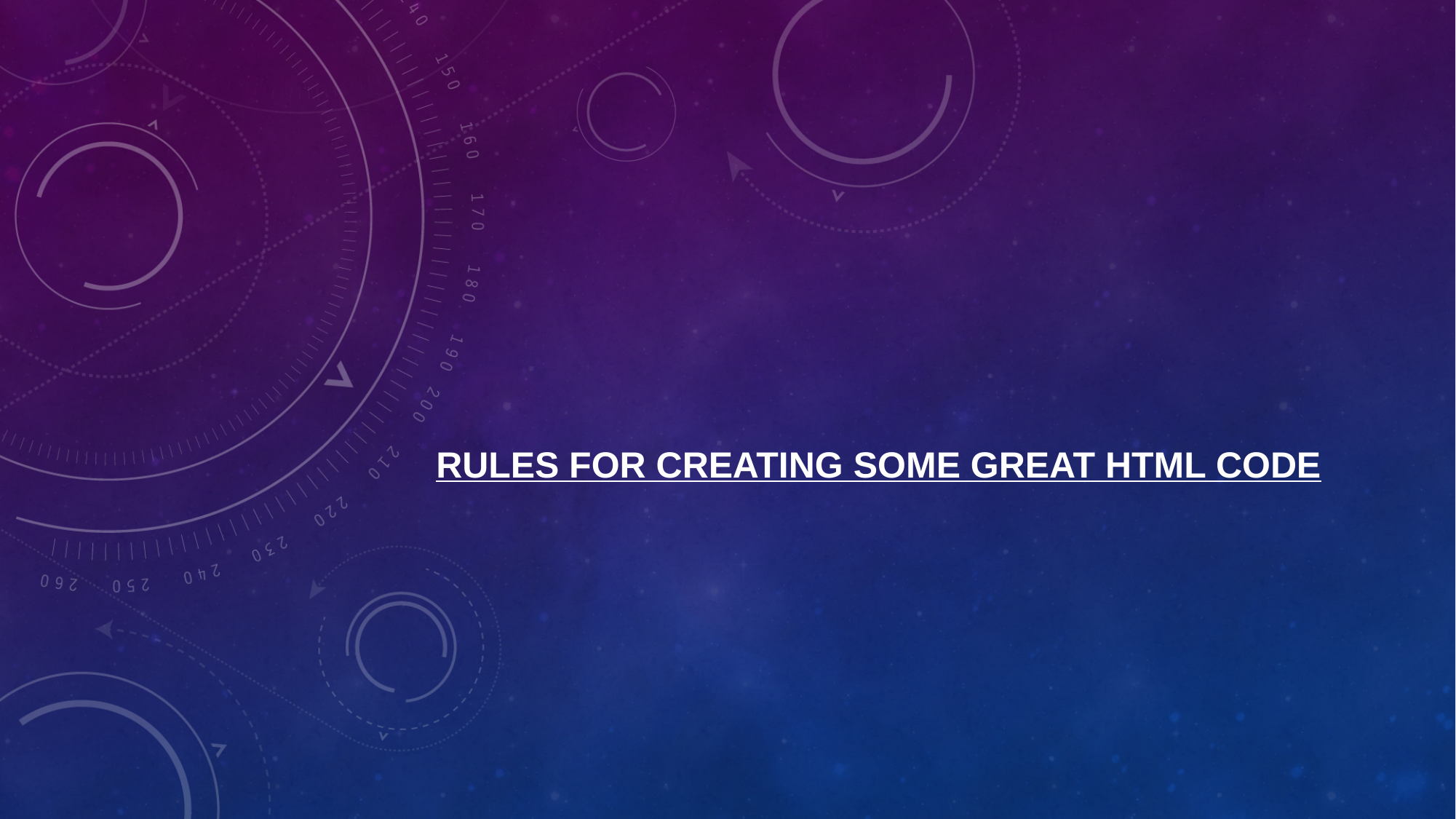

# Rules for Creating some great HTML code